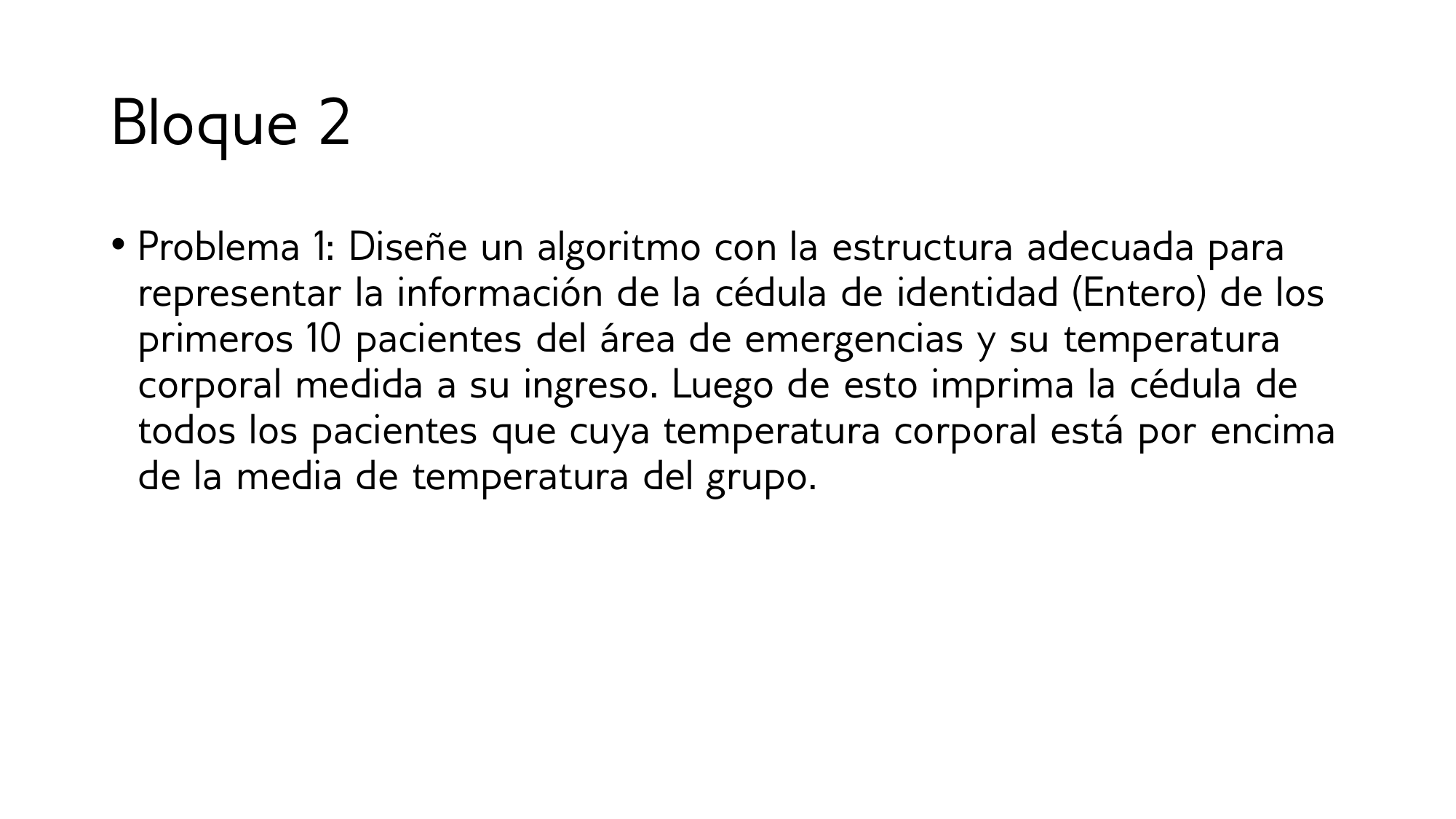

# Bloque 2
Problema 1: Diseñe un algoritmo con la estructura adecuada para representar la información de la cédula de identidad (Entero) de los primeros 10 pacientes del área de emergencias y su temperatura corporal medida a su ingreso. Luego de esto imprima la cédula de todos los pacientes que cuya temperatura corporal está por encima de la media de temperatura del grupo.